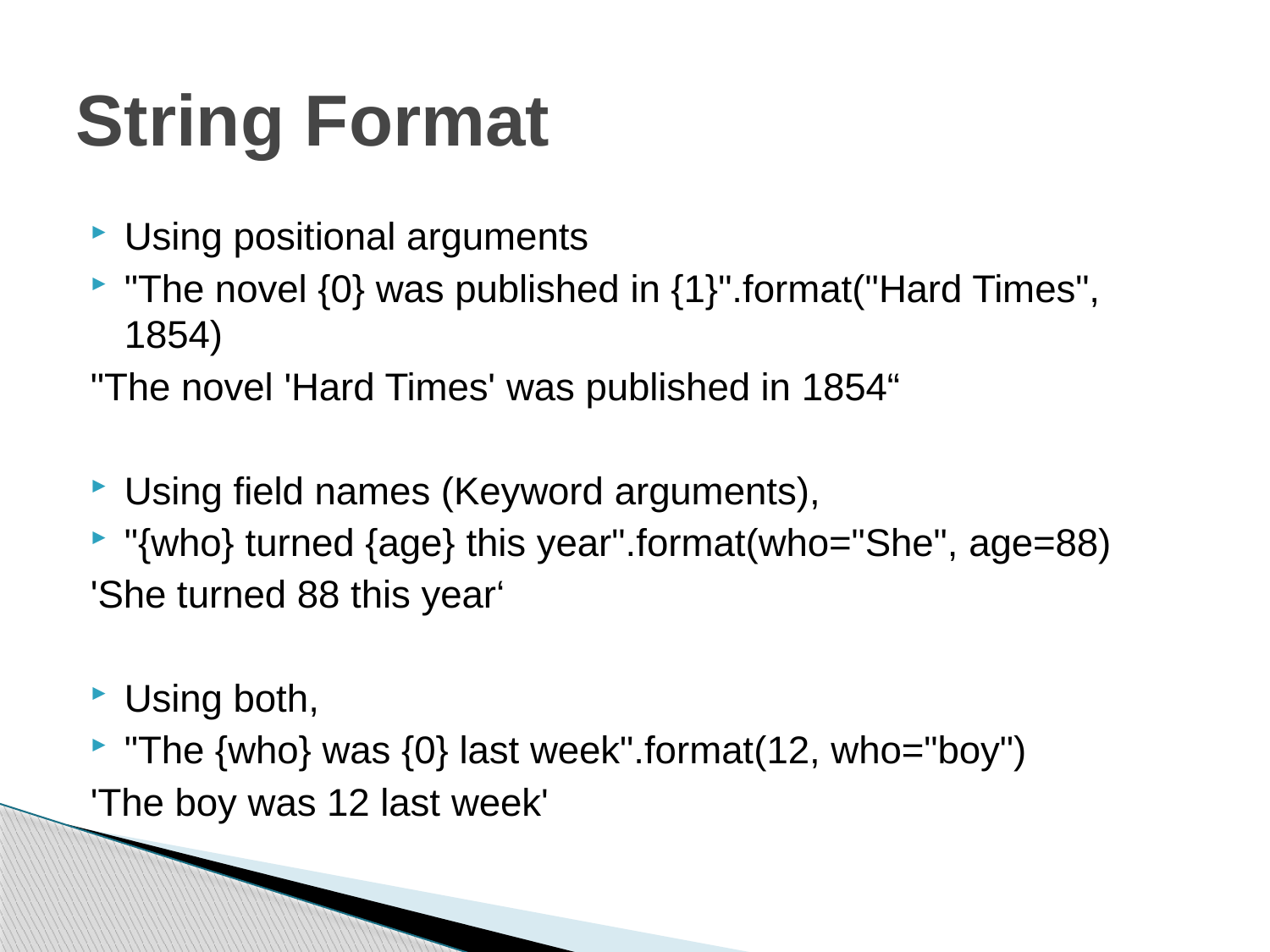

# String Format
Using positional arguments
"The novel {0} was published in {1}".format("Hard Times", 1854)
"The novel 'Hard Times' was published in 1854“

Using field names (Keyword arguments),
"{who} turned {age} this year".format(who="She", age=88)
'She turned 88 this year‘

Using both,
"The {who} was {0} last week".format(12, who="boy")
'The boy was 12 last week'